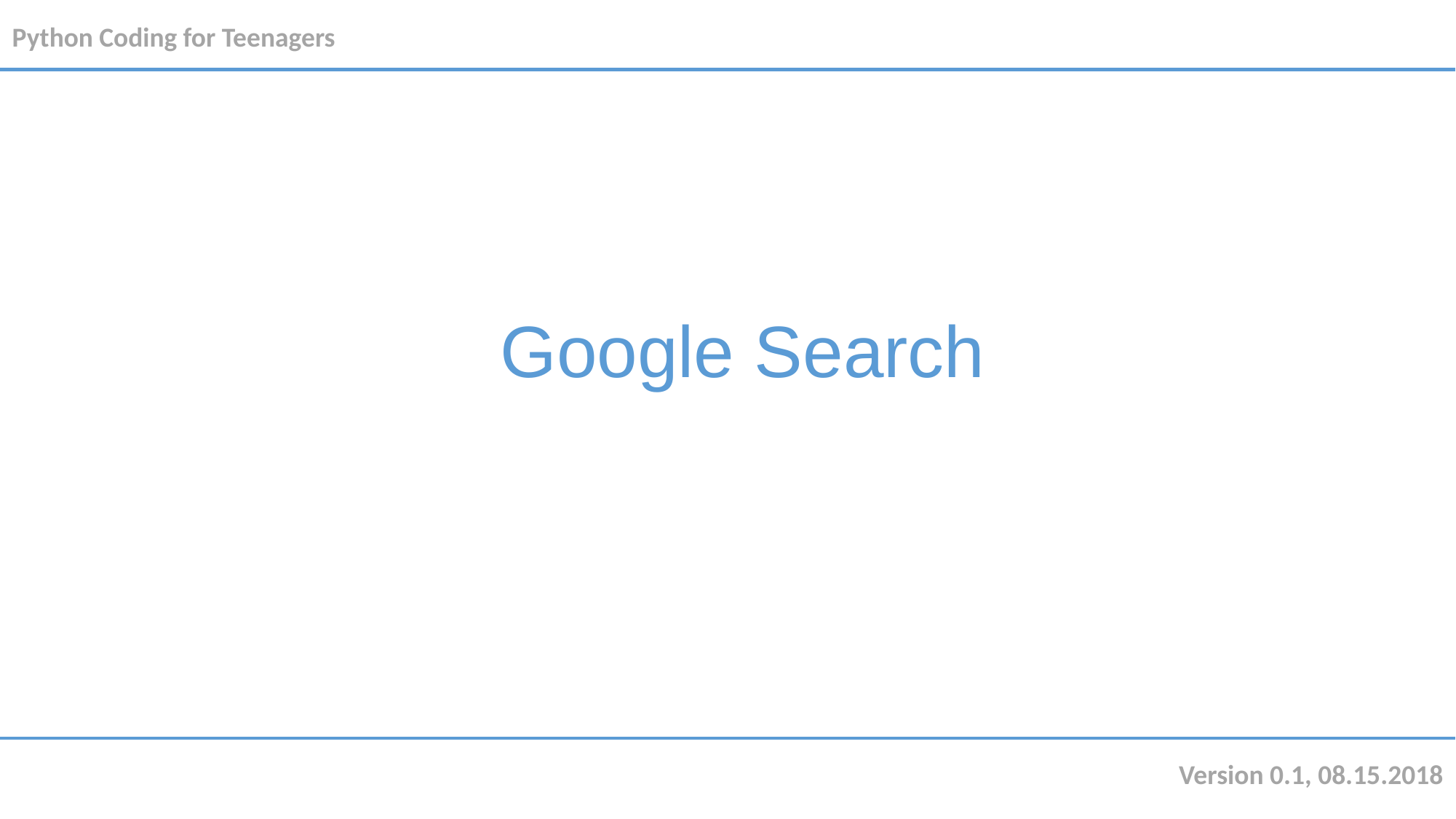

Python Coding for Teenagers
Google Search
Version 0.1, 08.15.2018